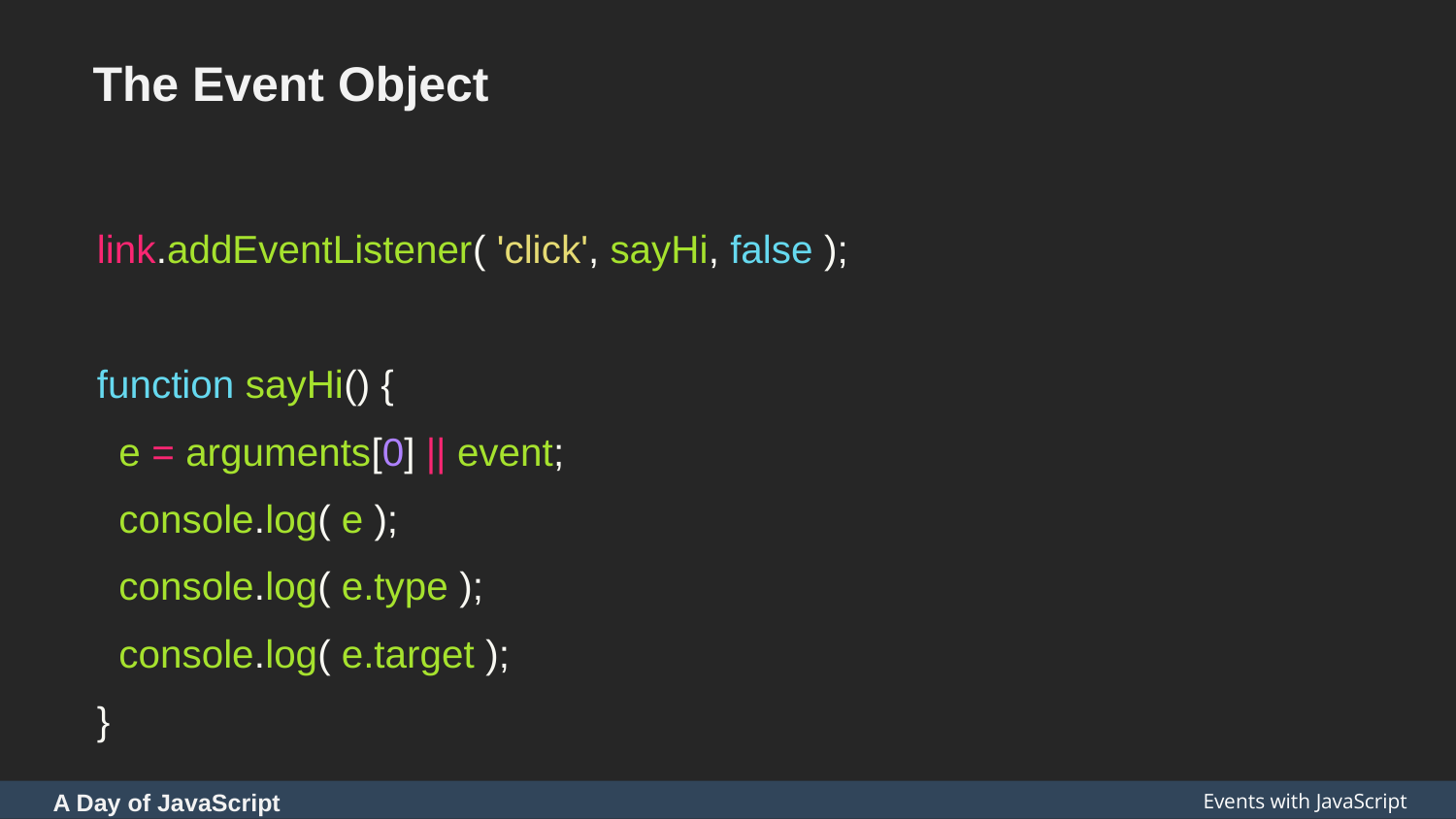

The Event Object
link.addEventListener( 'click', sayHi, false );

function sayHi() {
  e = arguments[0] || event;
  console.log( e );
  console.log( e.type );
  console.log( e.target );
}

Events with JavaScript